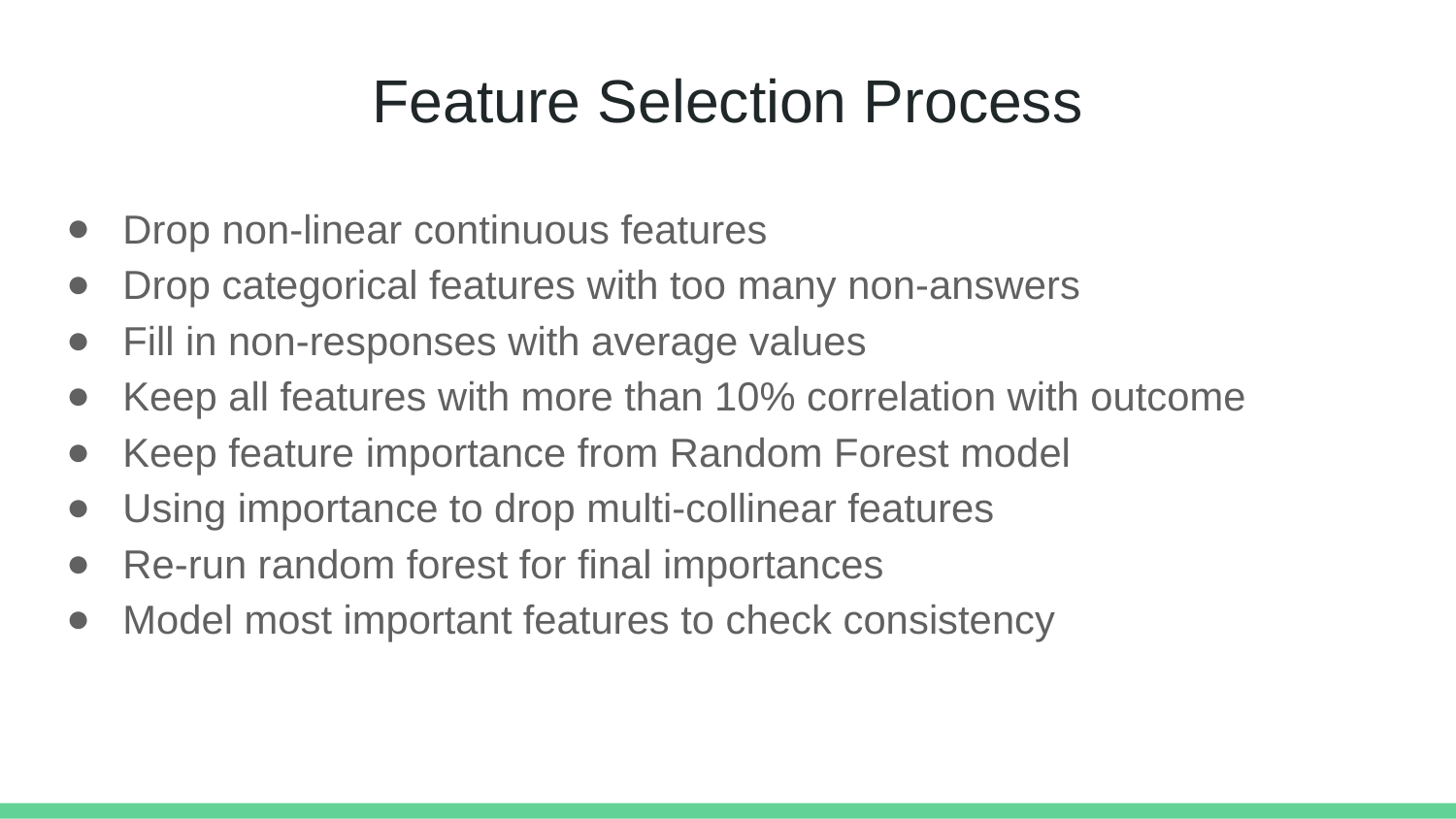

# Feature Selection Process
Drop non-linear continuous features
Drop categorical features with too many non-answers
Fill in non-responses with average values
Keep all features with more than 10% correlation with outcome
Keep feature importance from Random Forest model
Using importance to drop multi-collinear features
Re-run random forest for final importances
Model most important features to check consistency